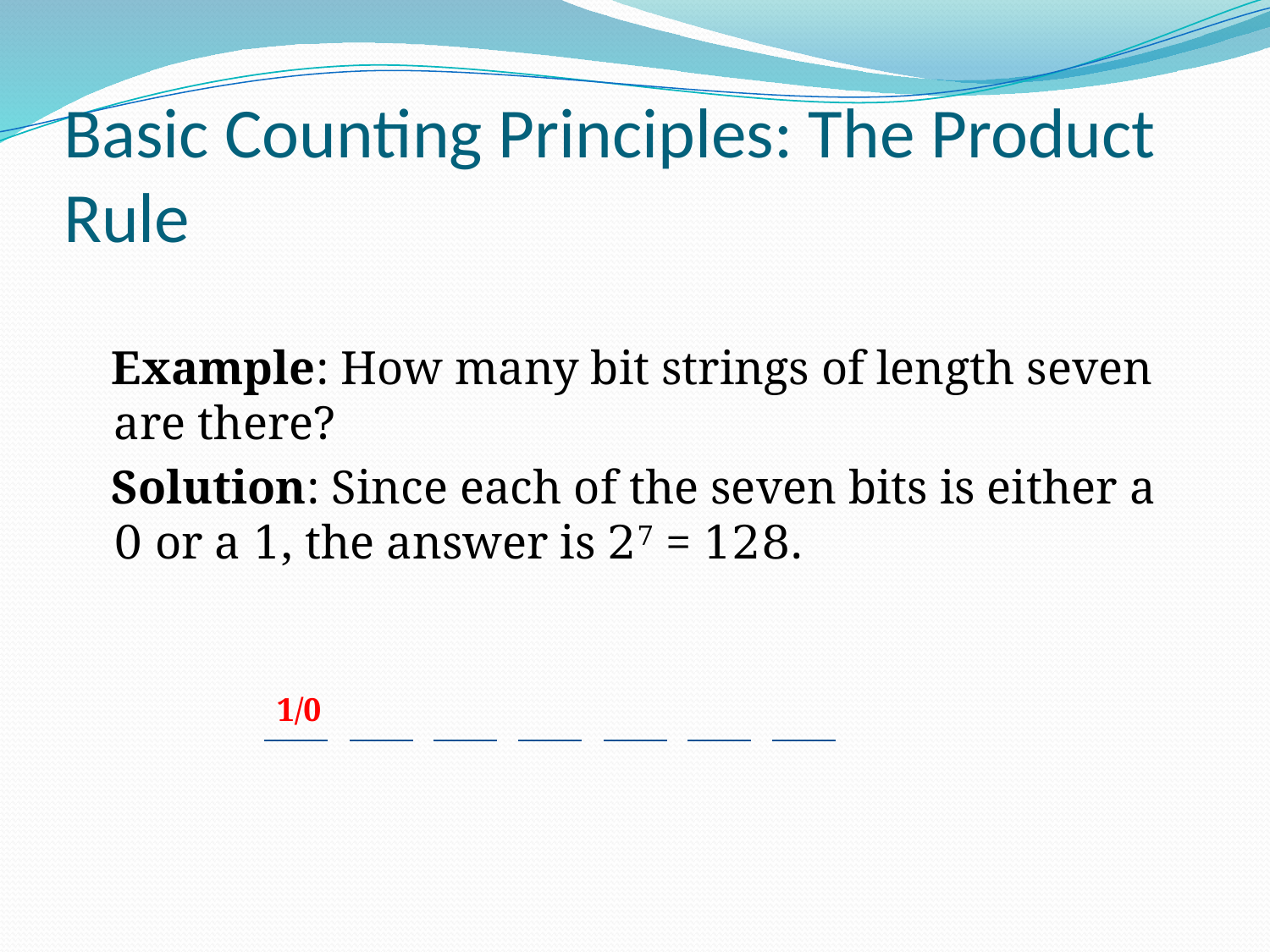

# Basic Counting Principles: The Product Rule

   Example: How many bit strings of length seven are there?
   Solution: Since each of the seven bits is either a 0 or a 1, the answer is 27 = 128.

1/0